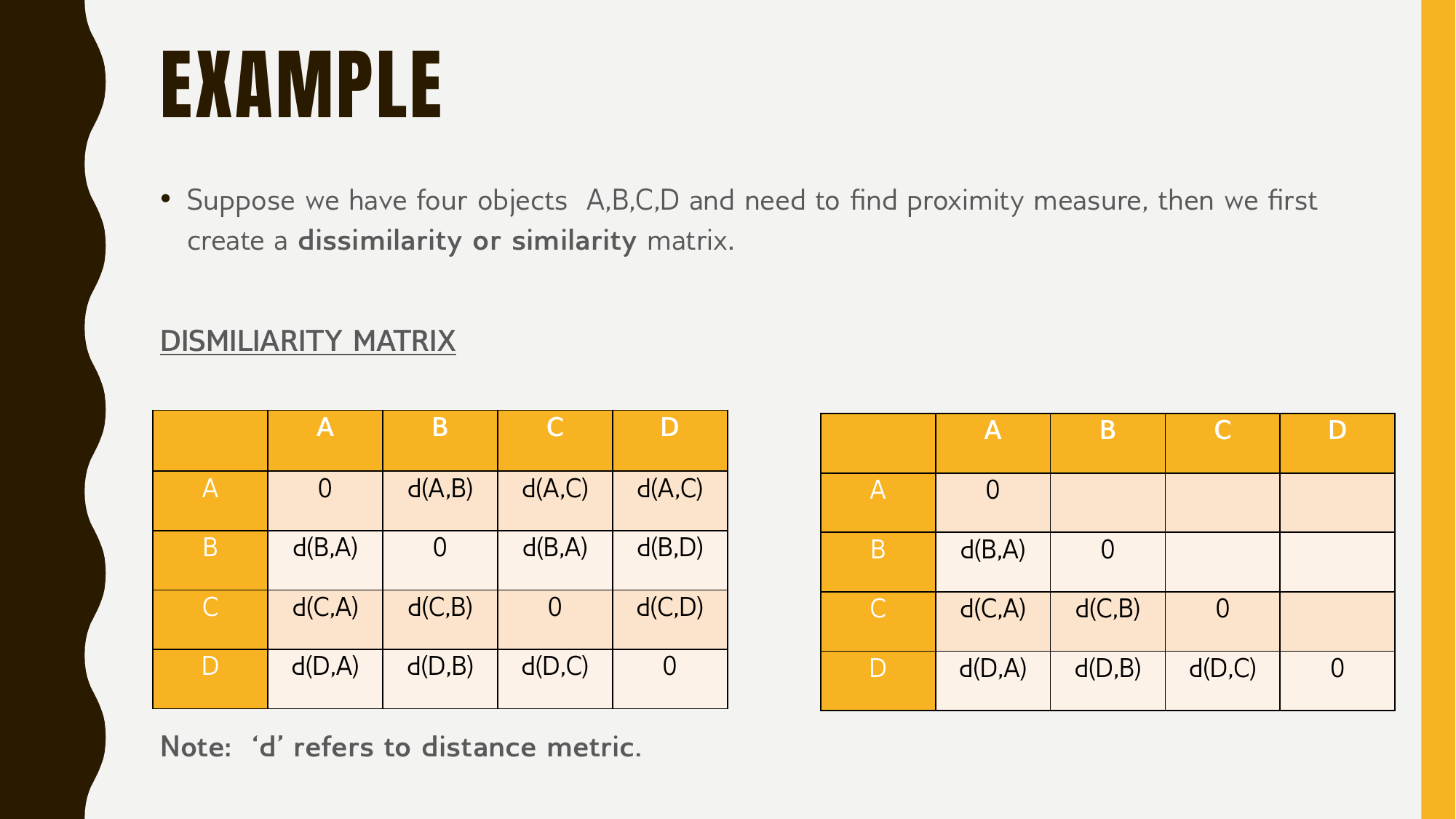

# example
Suppose we have four objects  A,B,C,D and need to find proximity measure, then we first create a dissimilarity or similarity matrix.

DISMILIARITY MATRIX

Note:  ‘d’ refers to distance metric.

|  | A | B | C | D |
| --- | --- | --- | --- | --- |
| A | 0 | d(A,B) | d(A,C) | d(A,C) |
| B | d(B,A) | 0 | d(B,A) | d(B,D) |
| C | d(C,A) | d(C,B) | 0 | d(C,D) |
| D | d(D,A) | d(D,B) | d(D,C) | 0 |
|  | A | B | C | D |
| --- | --- | --- | --- | --- |
| A | 0 |  |  |  |
| B | d(B,A) | 0 |  |  |
| C | d(C,A) | d(C,B) | 0 |  |
| D | d(D,A) | d(D,B) | d(D,C) | 0 |